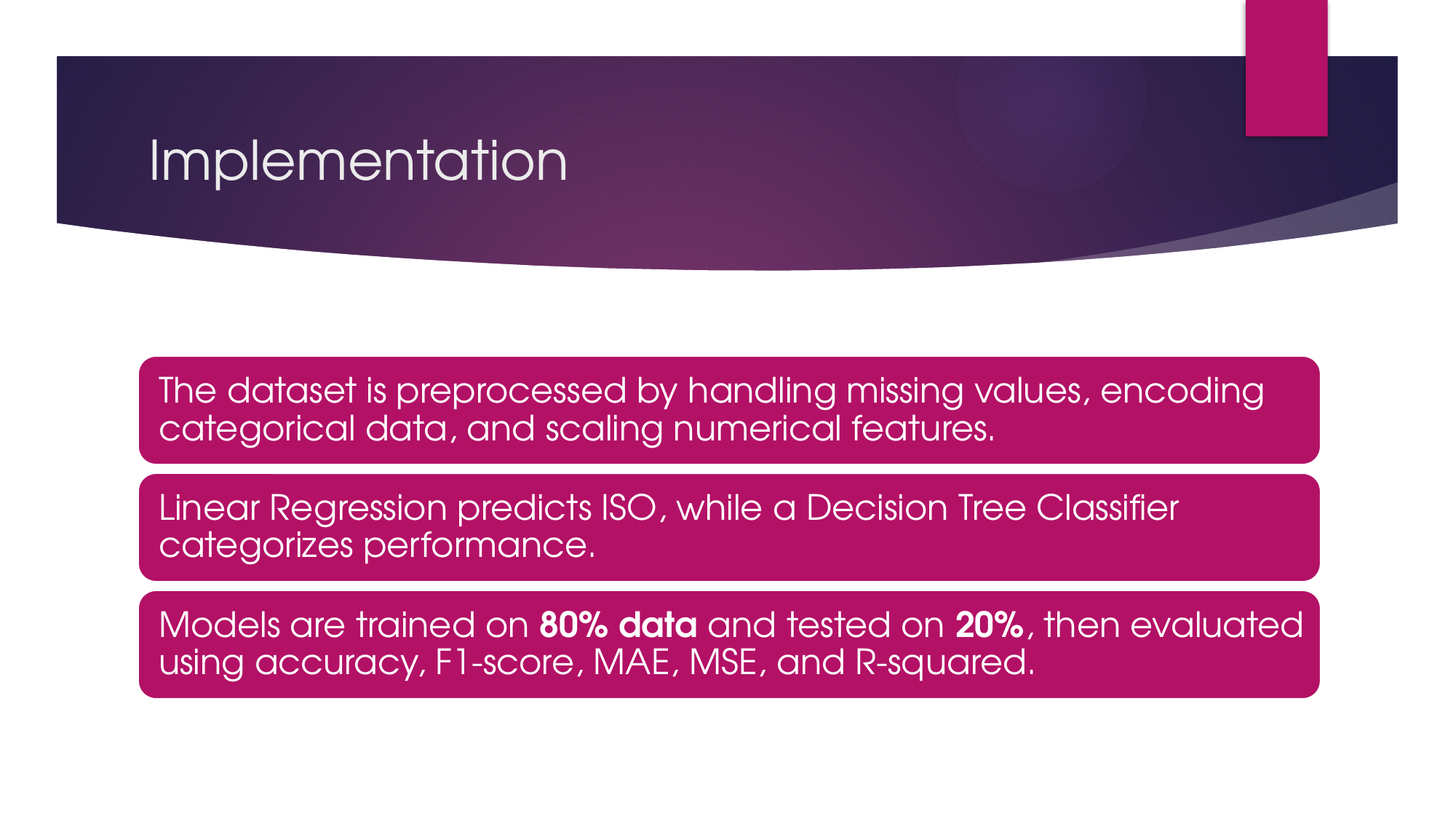

# Implementation
The dataset is preprocessed by handling missing values, encoding categorical data, and scaling numerical features.
Linear Regression predicts ISO, while a Decision Tree Classifier categorizes performance.
Models are trained on 80% data and tested on 20%, then evaluated using accuracy, F1-score, MAE, MSE, and R-squared.